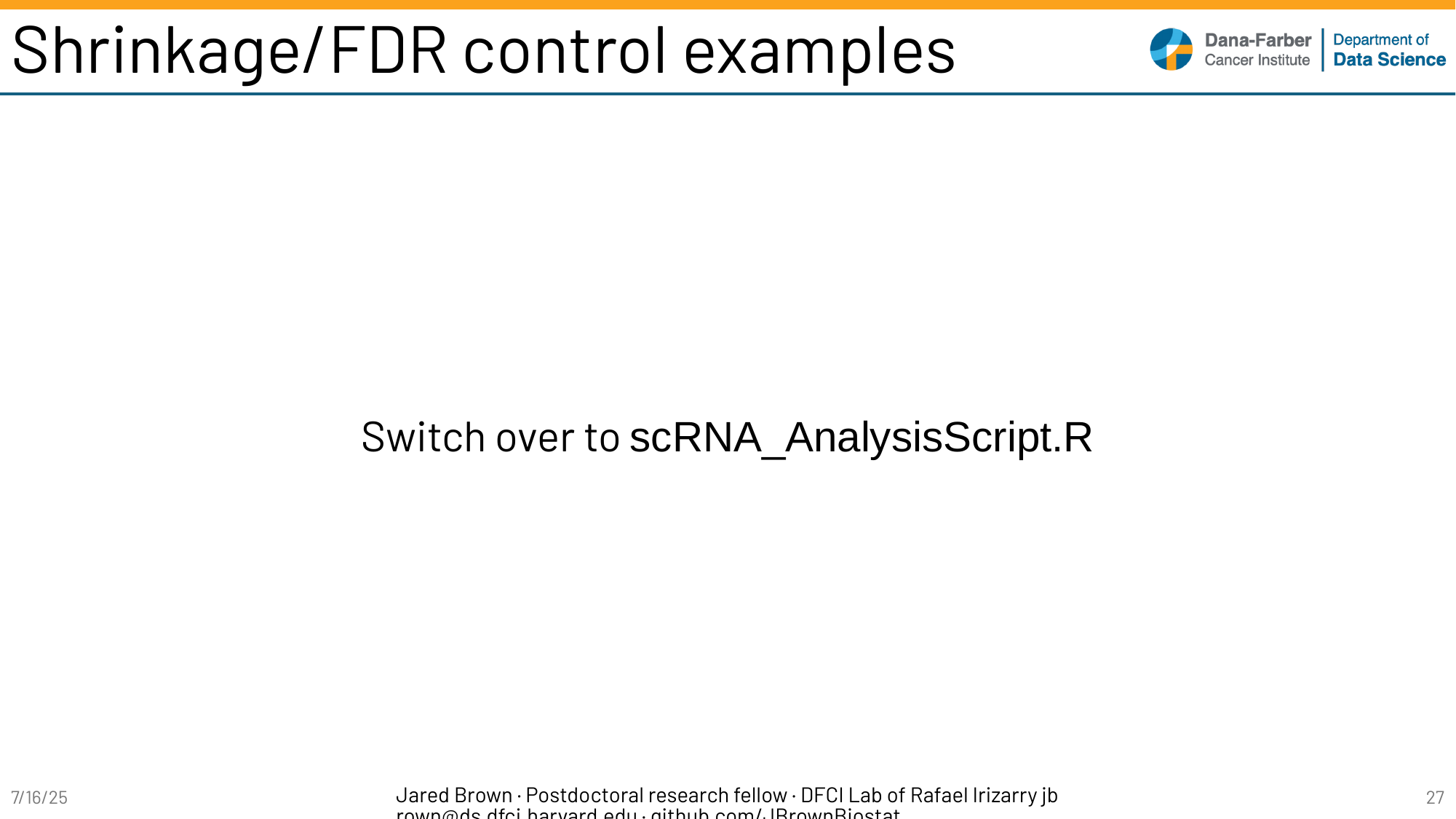

# Shrinkage/FDR control examples
Switch over to scRNA_AnalysisScript.R
Jared Brown · Postdoctoral research fellow · DFCI Lab of Rafael Irizarry jbrown@ds.dfci.harvard.edu · github.com/JBrownBiostat
7/16/25
27